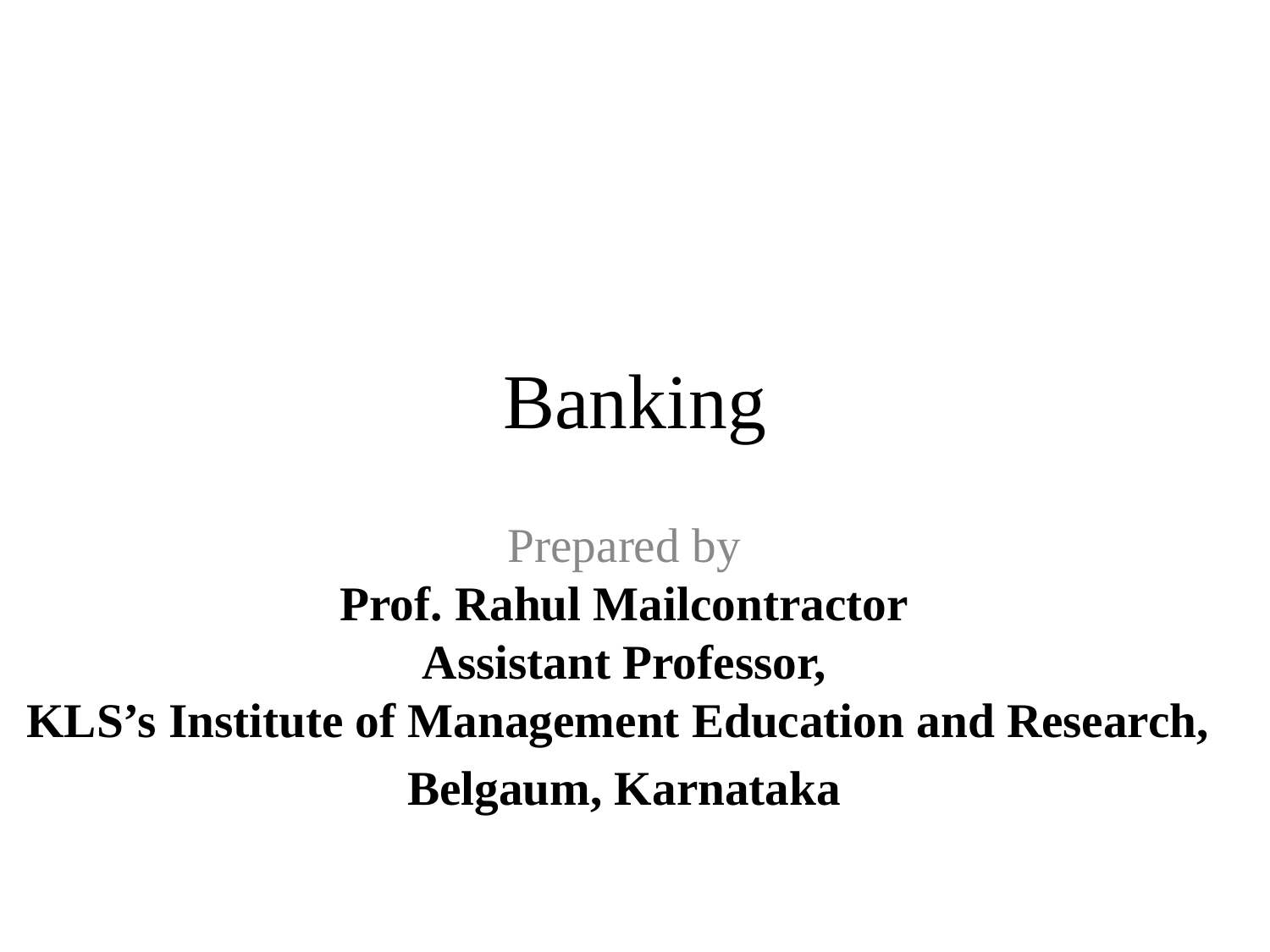

# Banking
Prepared by
Prof. Rahul Mailcontractor
Assistant Professor,
KLS’s Institute of Management Education and Research,
Belgaum, Karnataka